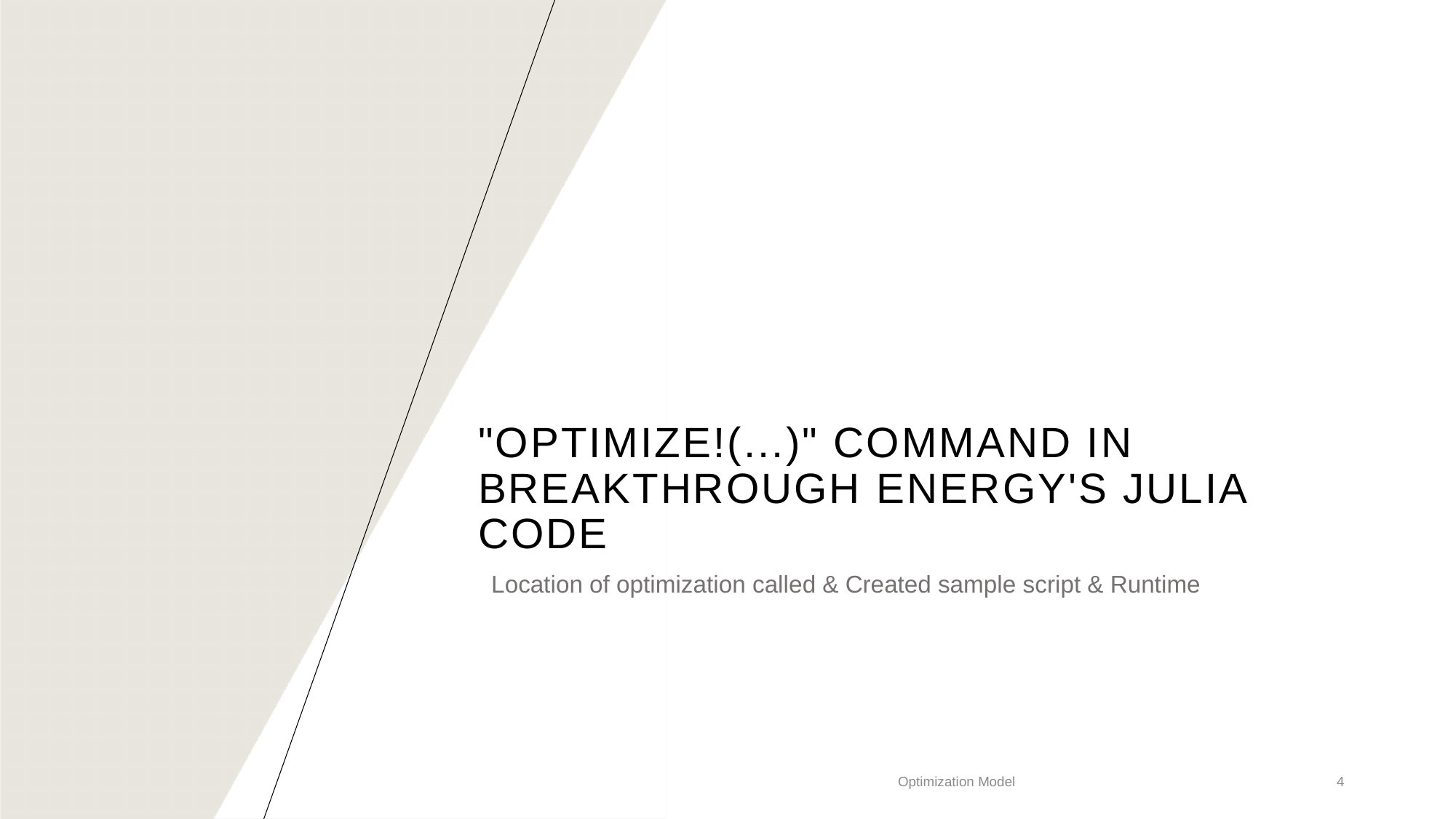

# "optimize!(...)" command in Breakthrough Energy's Julia code
Location of optimization called & Created sample script & Runtime
Optimization Model
4